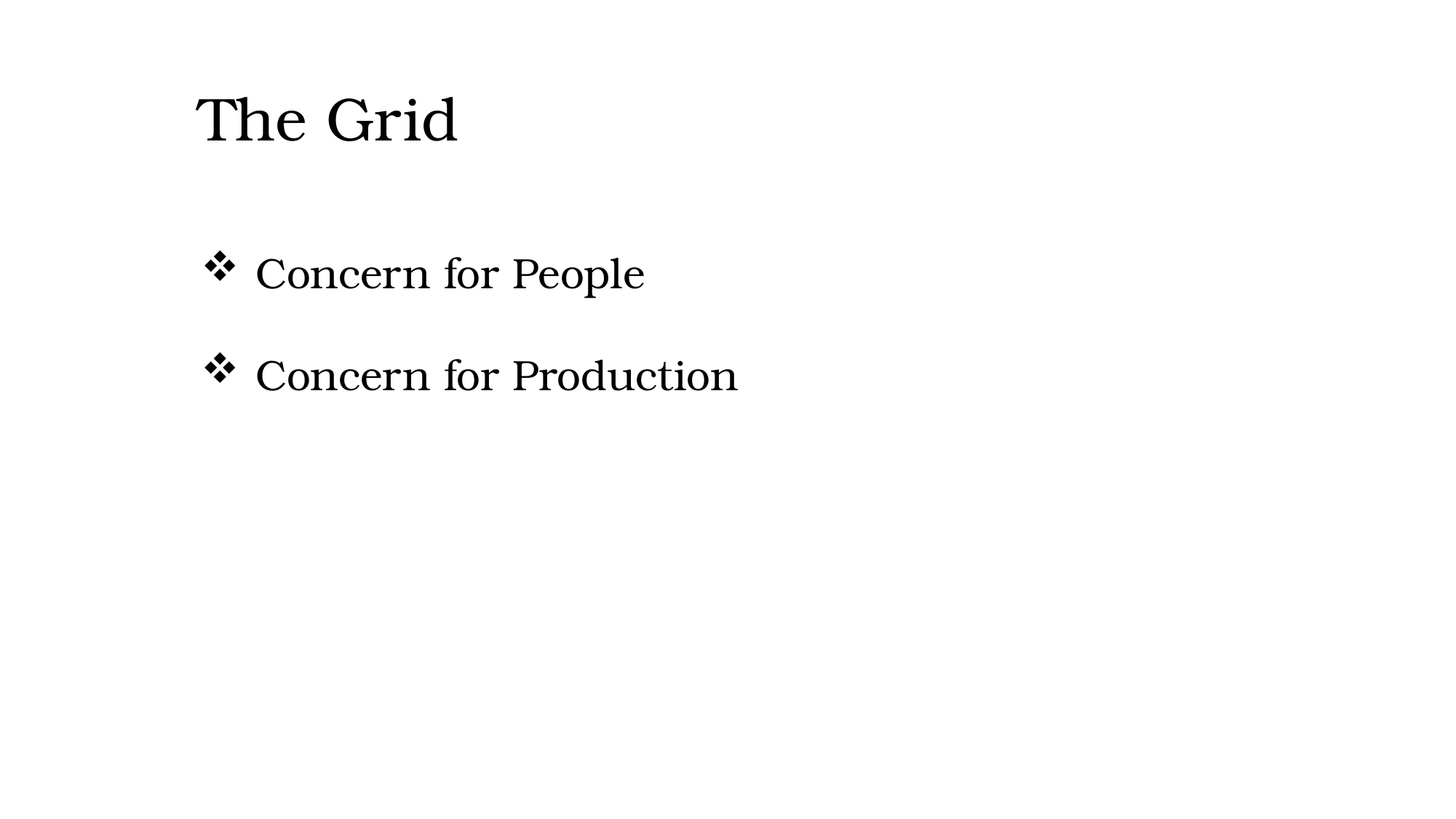

# The Grid
Concern for People

Concern for Production